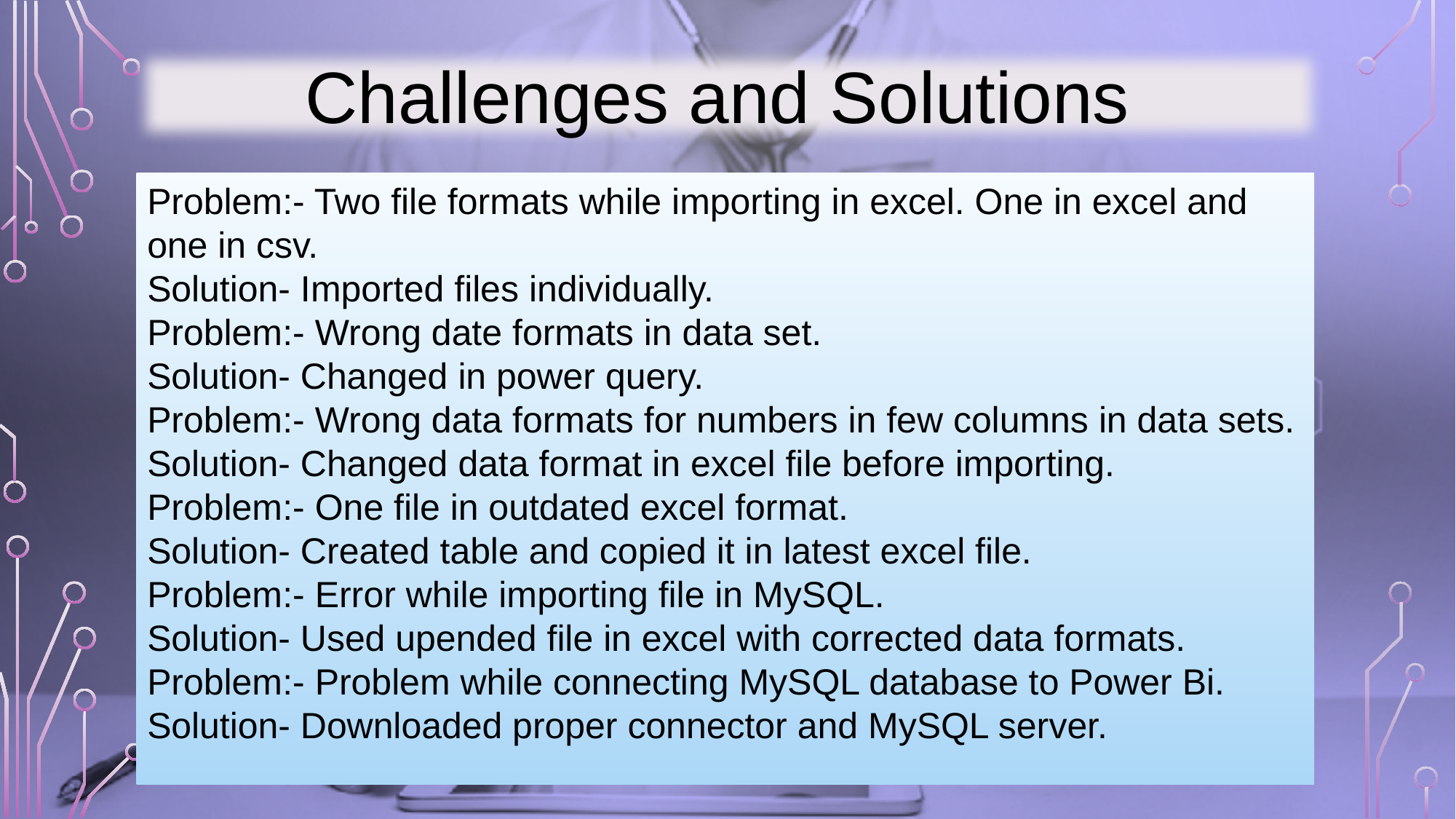

Challenges and Solutions
Problem:- Two file formats while importing in excel. One in excel and one in csv.
Solution- Imported files individually.
Problem:- Wrong date formats in data set.
Solution- Changed in power query.
Problem:- Wrong data formats for numbers in few columns in data sets.
Solution- Changed data format in excel file before importing.
Problem:- One file in outdated excel format.
Solution- Created table and copied it in latest excel file.
Problem:- Error while importing file in MySQL.
Solution- Used upended file in excel with corrected data formats.
Problem:- Problem while connecting MySQL database to Power Bi.
Solution- Downloaded proper connector and MySQL server.